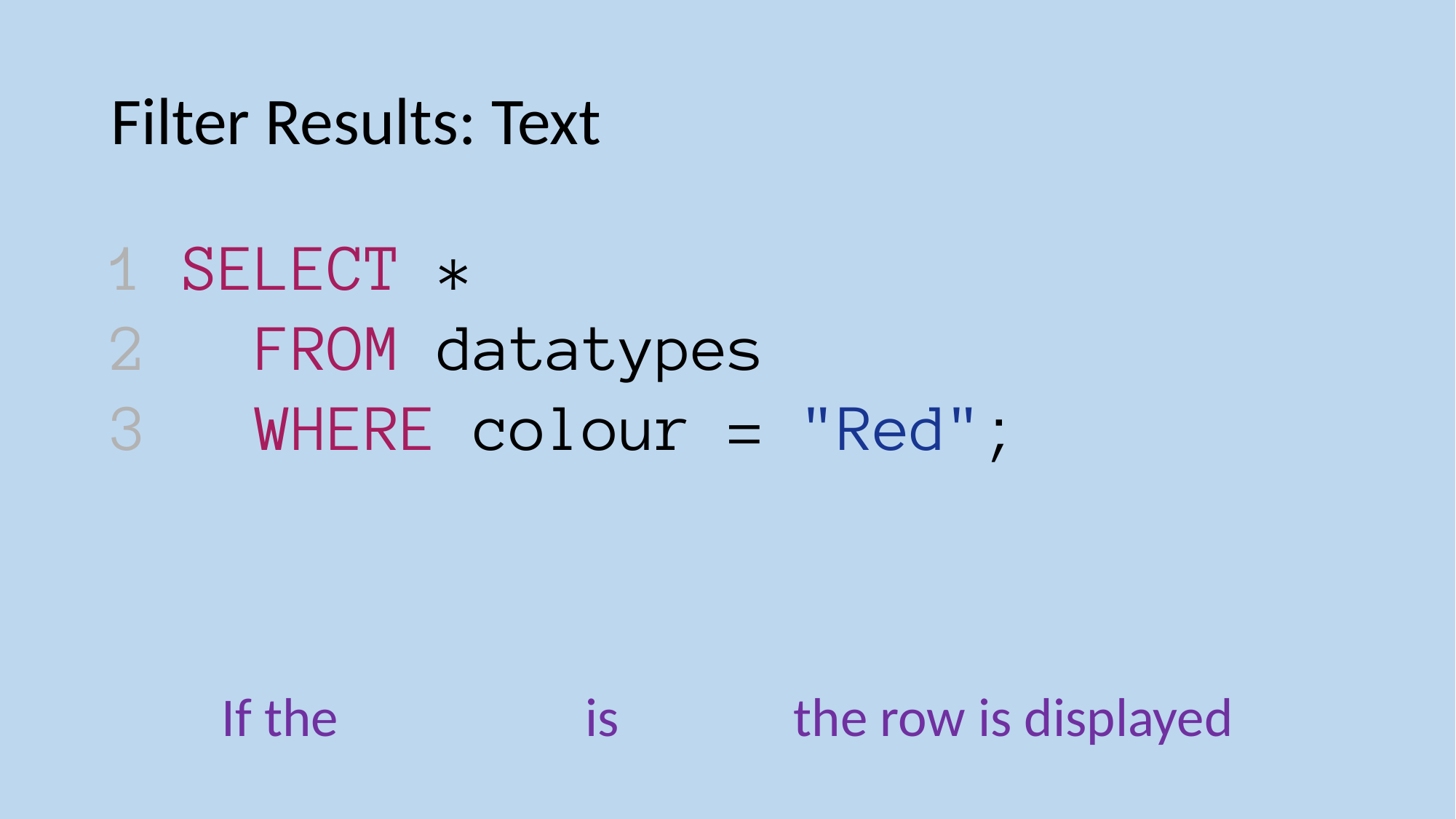

# Filter Results: Text
1 SELECT *
2   FROM datatypes
3   WHERE colour = "Red";
If the                    is       the row is displayed